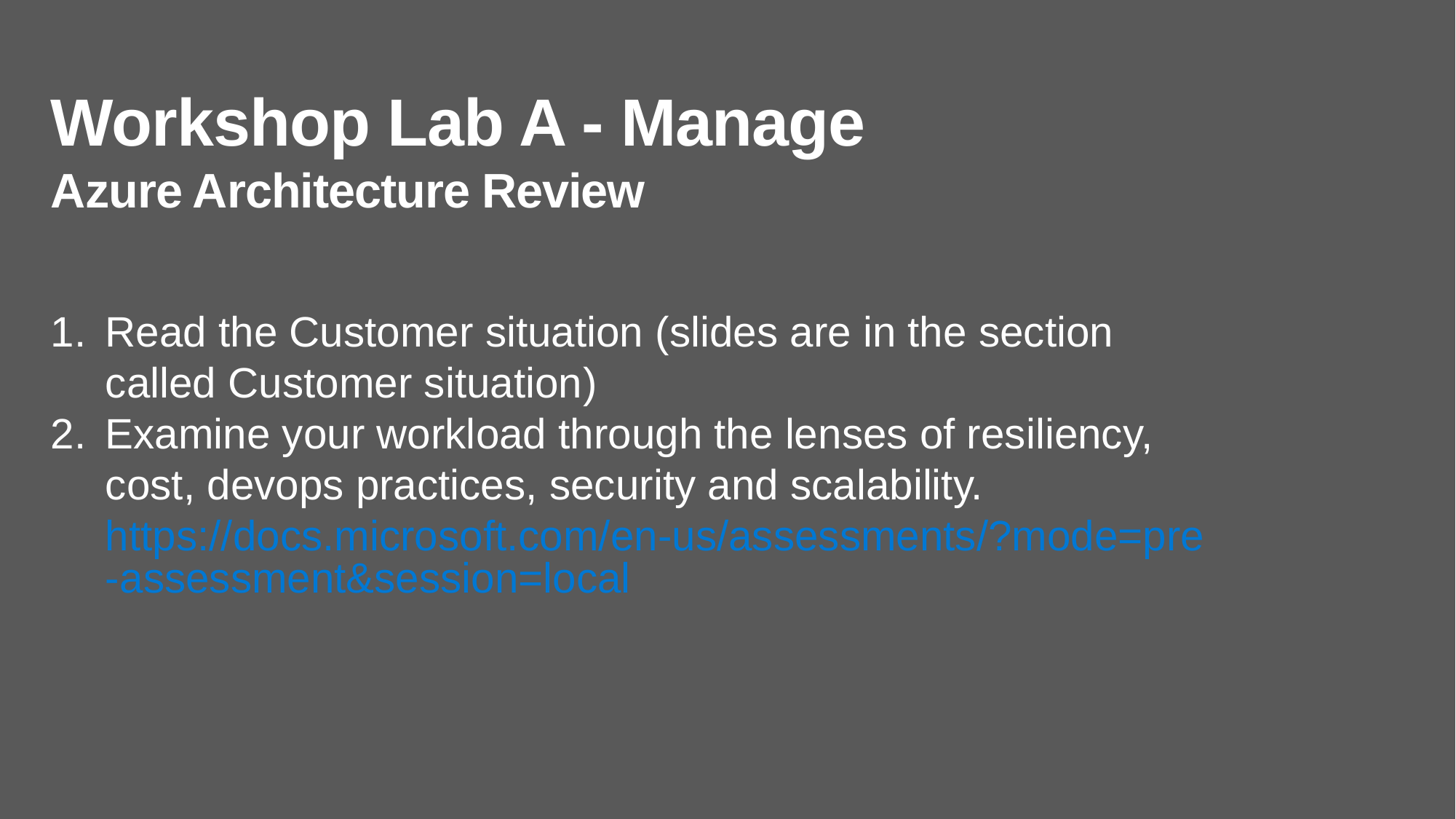

# Workshop Lab A - Manage Azure Architecture Review
Read the Customer situation (slides are in the section called Customer situation)
Examine your workload through the lenses of resiliency, cost, devops practices, security and scalability.
https://docs.microsoft.com/en-us/assessments/?mode=pre-assessment&session=local